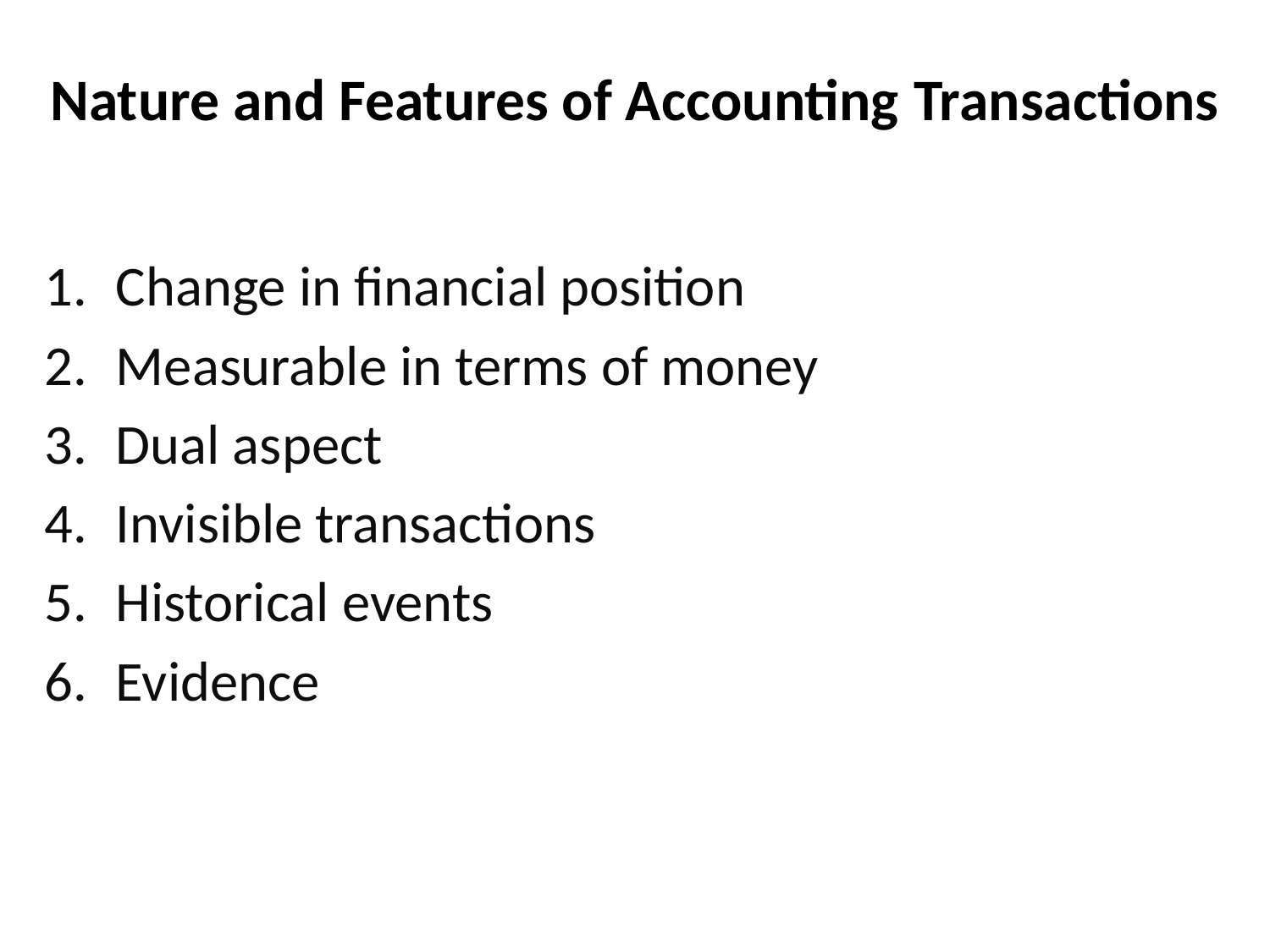

# Nature and Features of Accounting Transactions
Change in financial position
Measurable in terms of money
Dual aspect
Invisible transactions
Historical events
Evidence